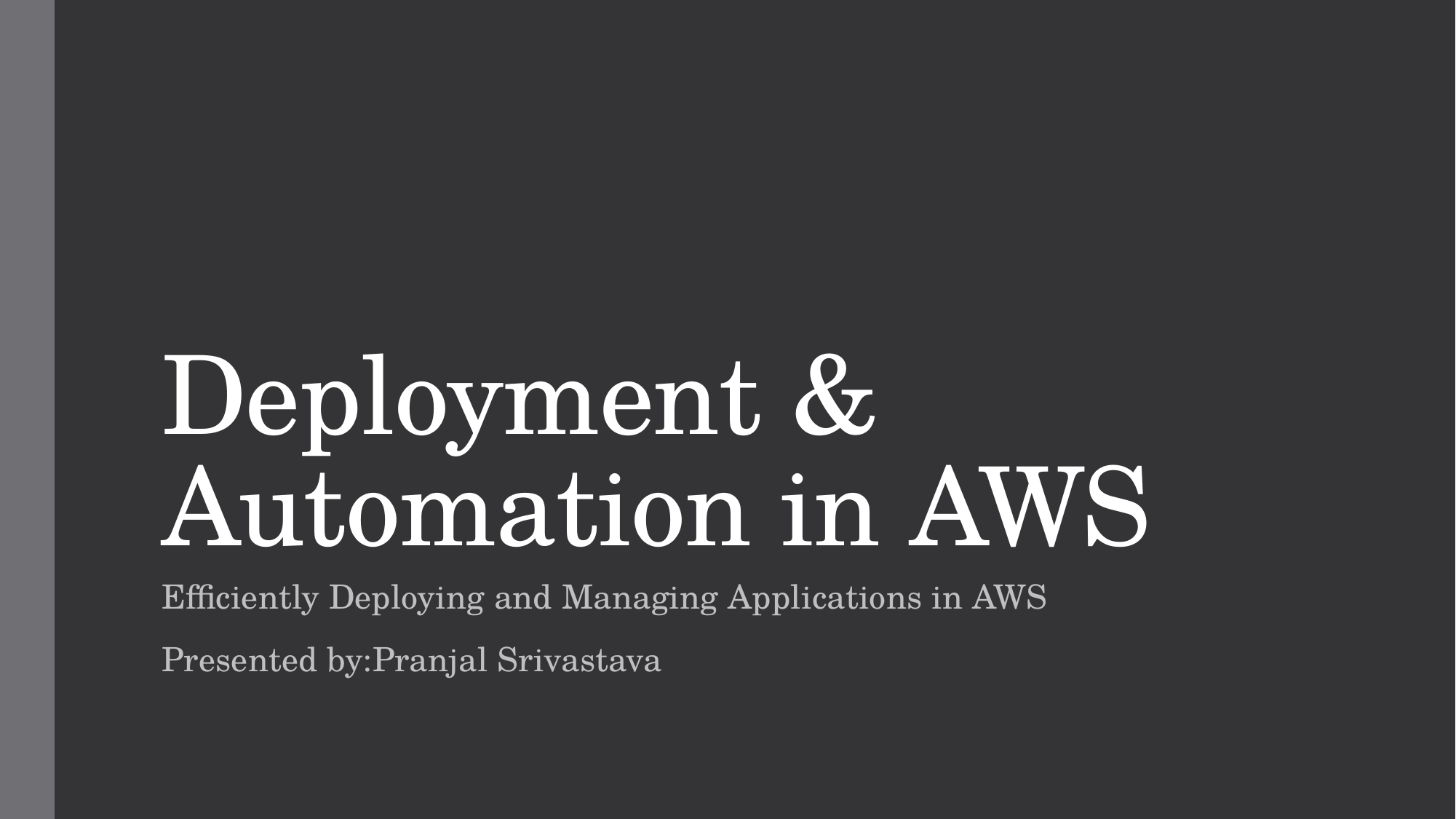

# Deployment & Automation in AWS
Efficiently Deploying and Managing Applications in AWS
Presented by:Pranjal Srivastava